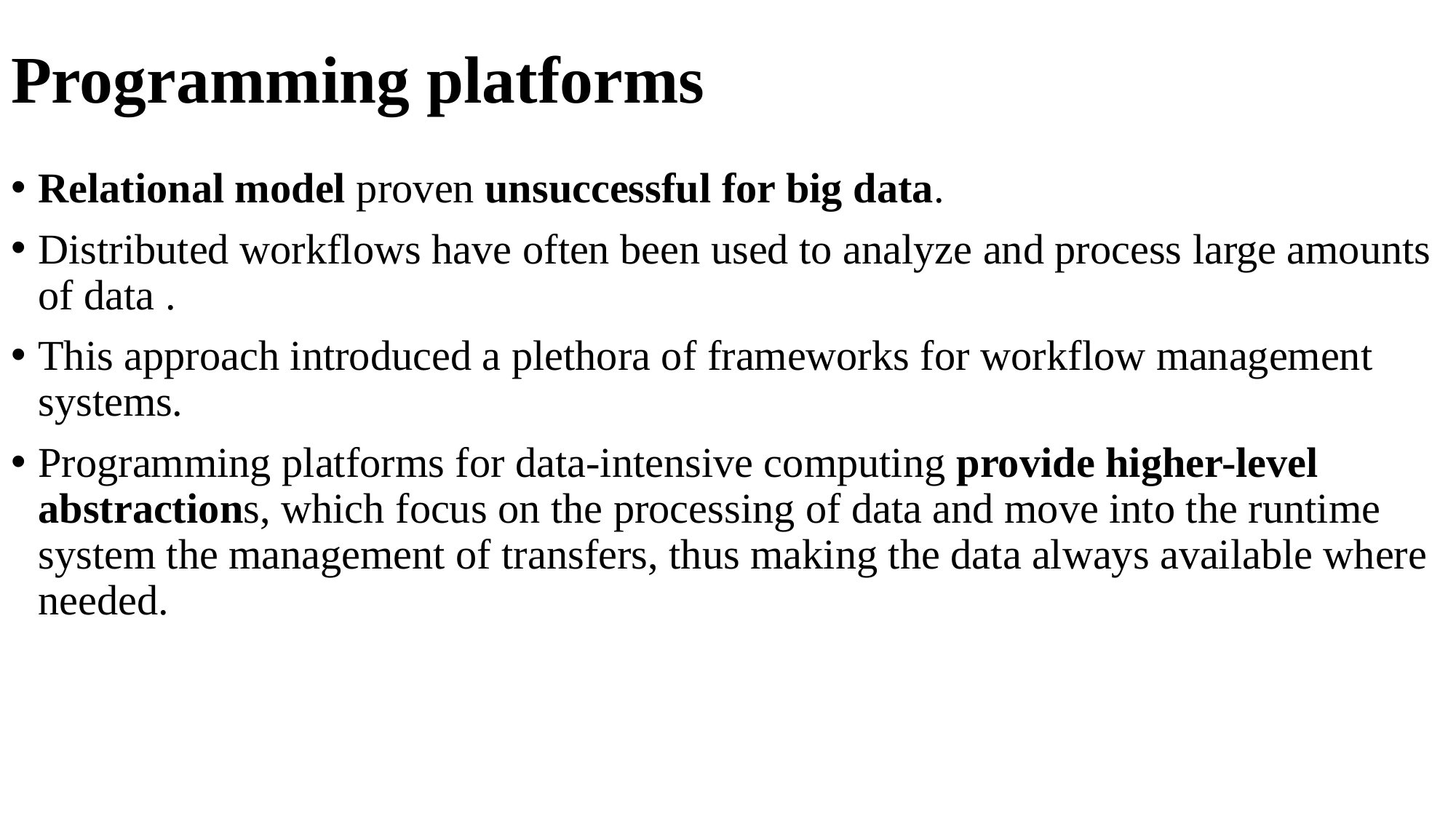

# Programming platforms
Relational model proven unsuccessful for big data.
Distributed workflows have often been used to analyze and process large amounts of data .
This approach introduced a plethora of frameworks for workflow management systems.
Programming platforms for data-intensive computing provide higher-level abstractions, which focus on the processing of data and move into the runtime system the management of transfers, thus making the data always available where needed.